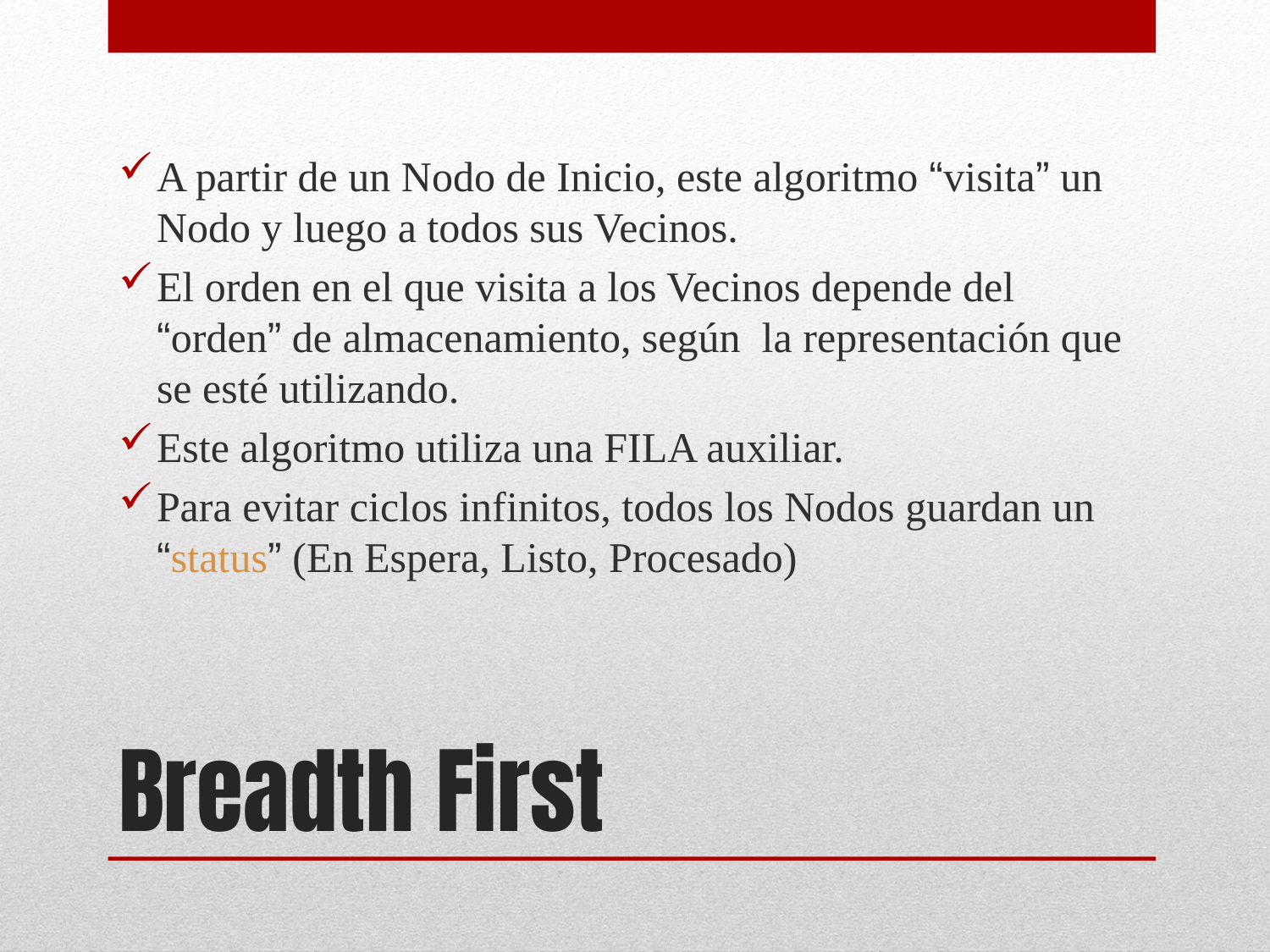

A partir de un Nodo de Inicio, este algoritmo “visita” un Nodo y luego a todos sus Vecinos.
El orden en el que visita a los Vecinos depende del  “orden” de almacenamiento, según  la representación que se esté utilizando.
Este algoritmo utiliza una FILA auxiliar.
Para evitar ciclos infinitos, todos los Nodos guardan un “status” (En Espera, Listo, Procesado)
# Breadth First